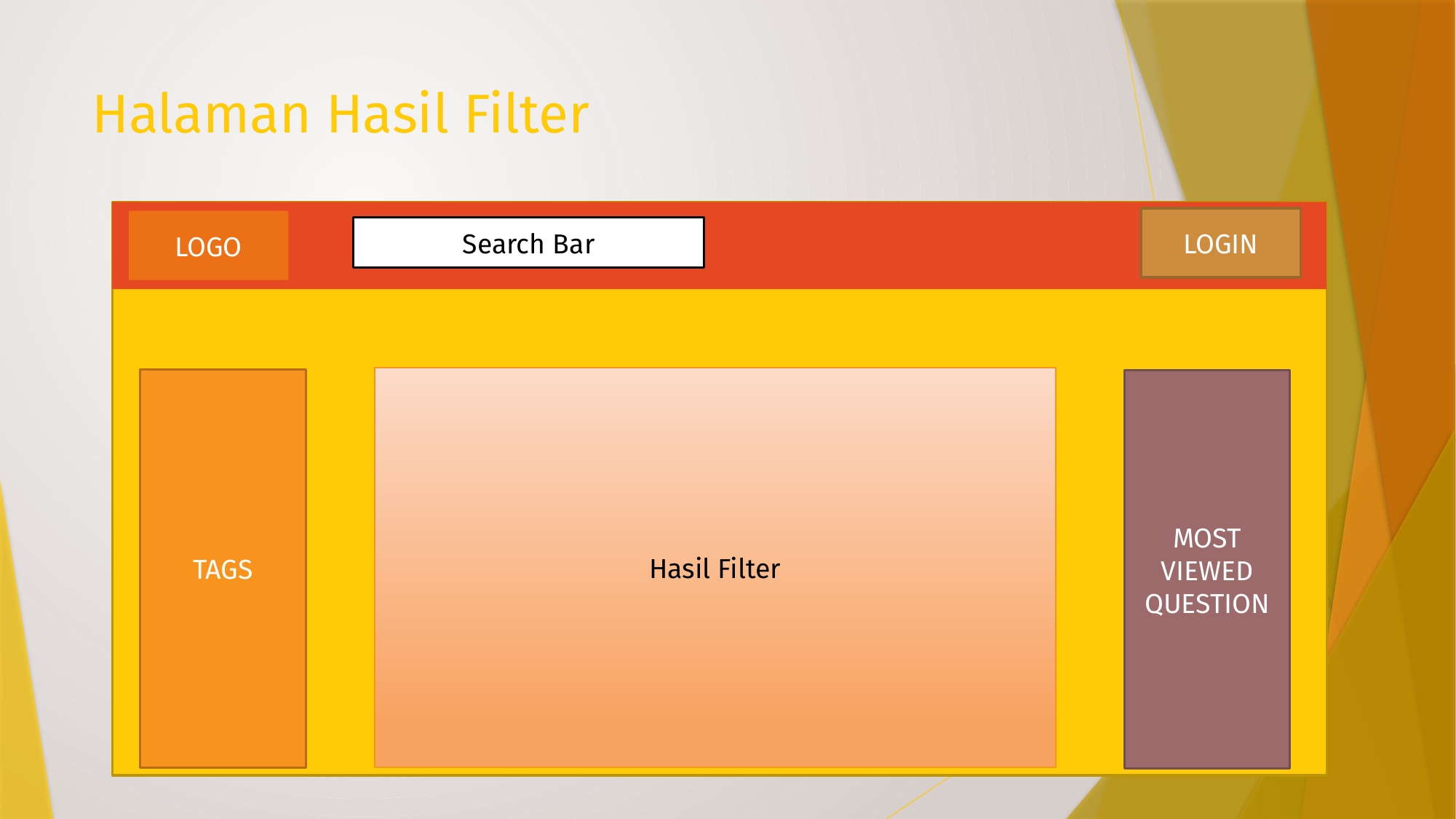

# Halaman Hasil Filter

LOGIN
LOGO
Search Bar
Hasil Filter
TAGS
MOST VIEWED QUESTION